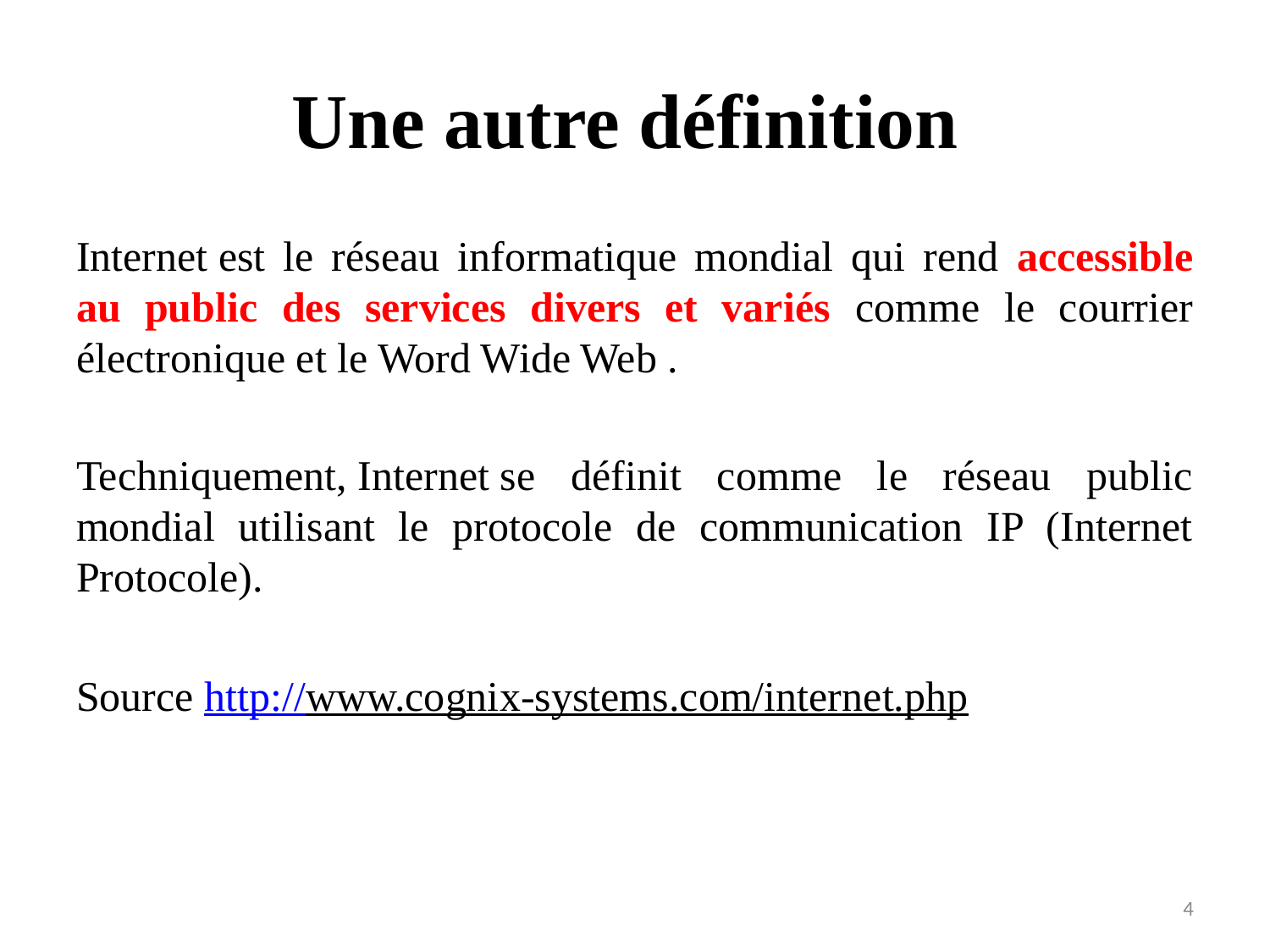

# Une autre définition
Internet est le réseau informatique mondial qui rend accessible au public des services divers et variés comme le courrier électronique et le Word Wide Web .

Techniquement, Internet se définit comme le réseau public mondial utilisant le protocole de communication IP (Internet Protocole).

Source http://www.cognix-systems.com/internet.php
4